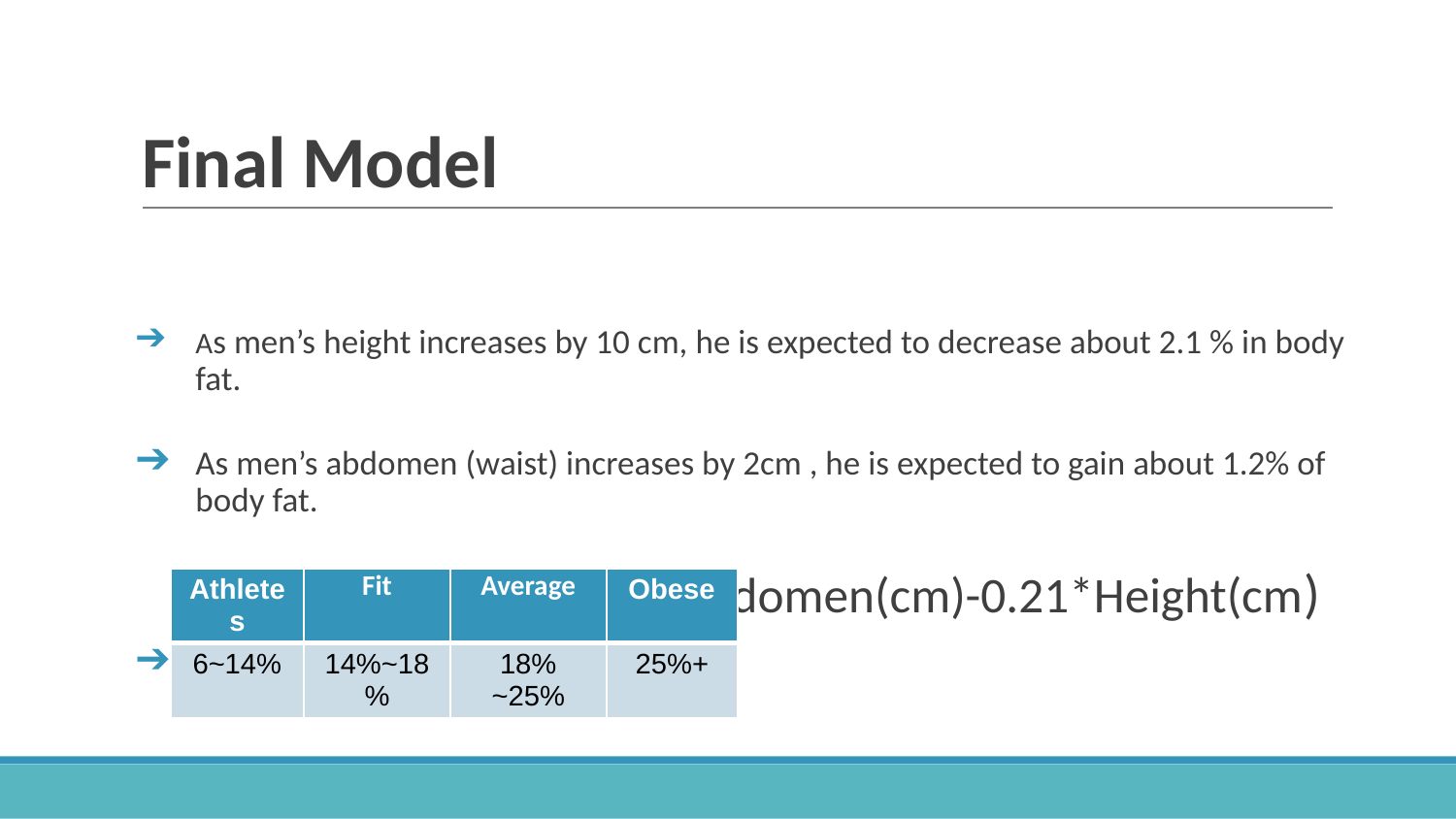

# Final Model

As men’s height increases by 10 cm, he is expected to decrease about 2.1 % in body fat.

As men’s abdomen (waist) increases by 2cm , he is expected to gain about 1.2% of body fat.

Body Fat% = 0.78 + 0.60*Abdomen(cm)-0.21*Height(cm)
Range of Body Fat %

| Athletes | Fit | Average | Obese |
| --- | --- | --- | --- |
| 6~14% | 14%~18% | 18% ~25% | 25%+ |